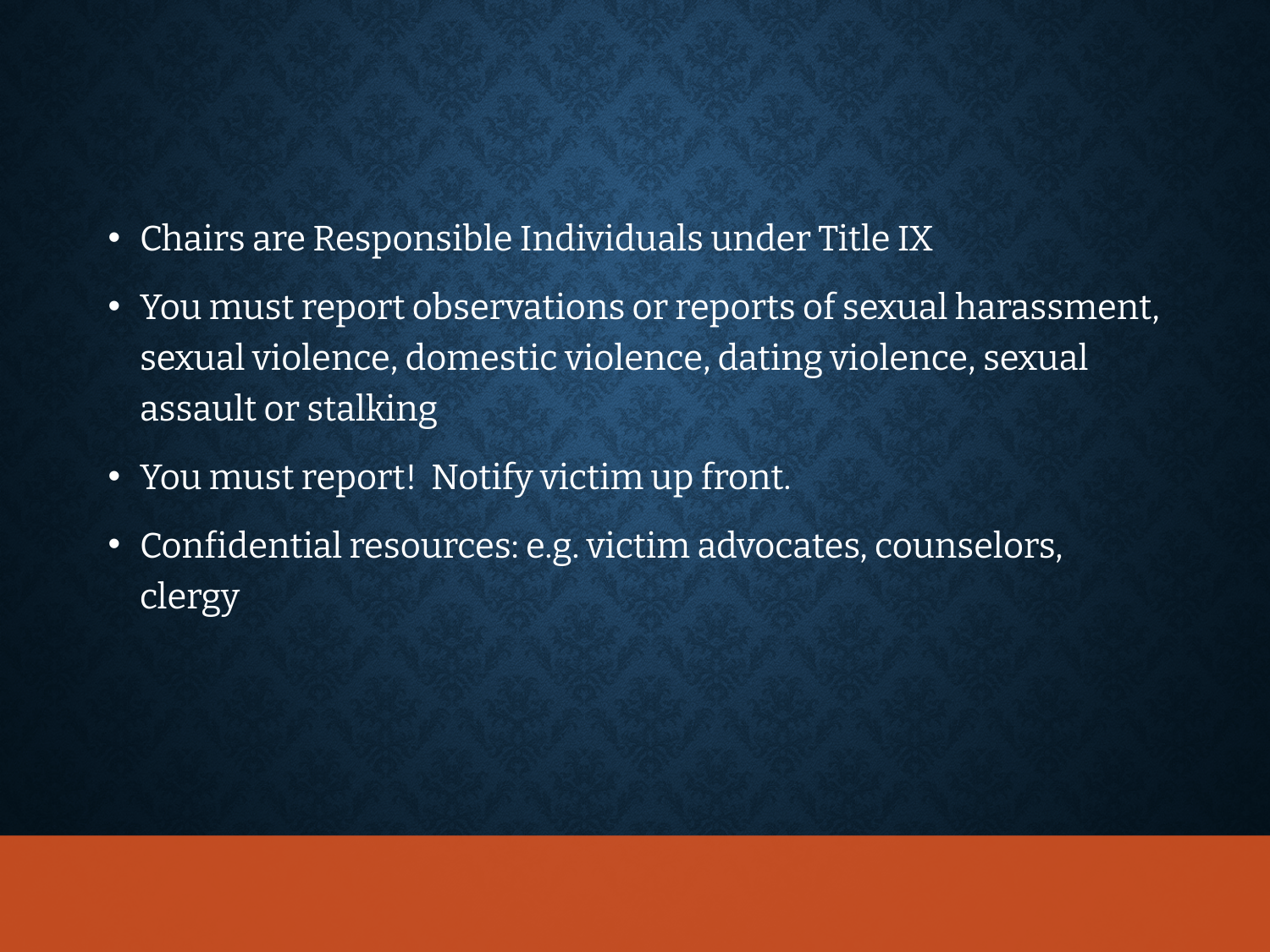

Chairs are Responsible Individuals under Title IX
You must report observations or reports of sexual harassment, sexual violence, domestic violence, dating violence, sexual assault or stalking
You must report!  Notify victim up front.
Confidential resources: e.g. victim advocates, counselors, clergy